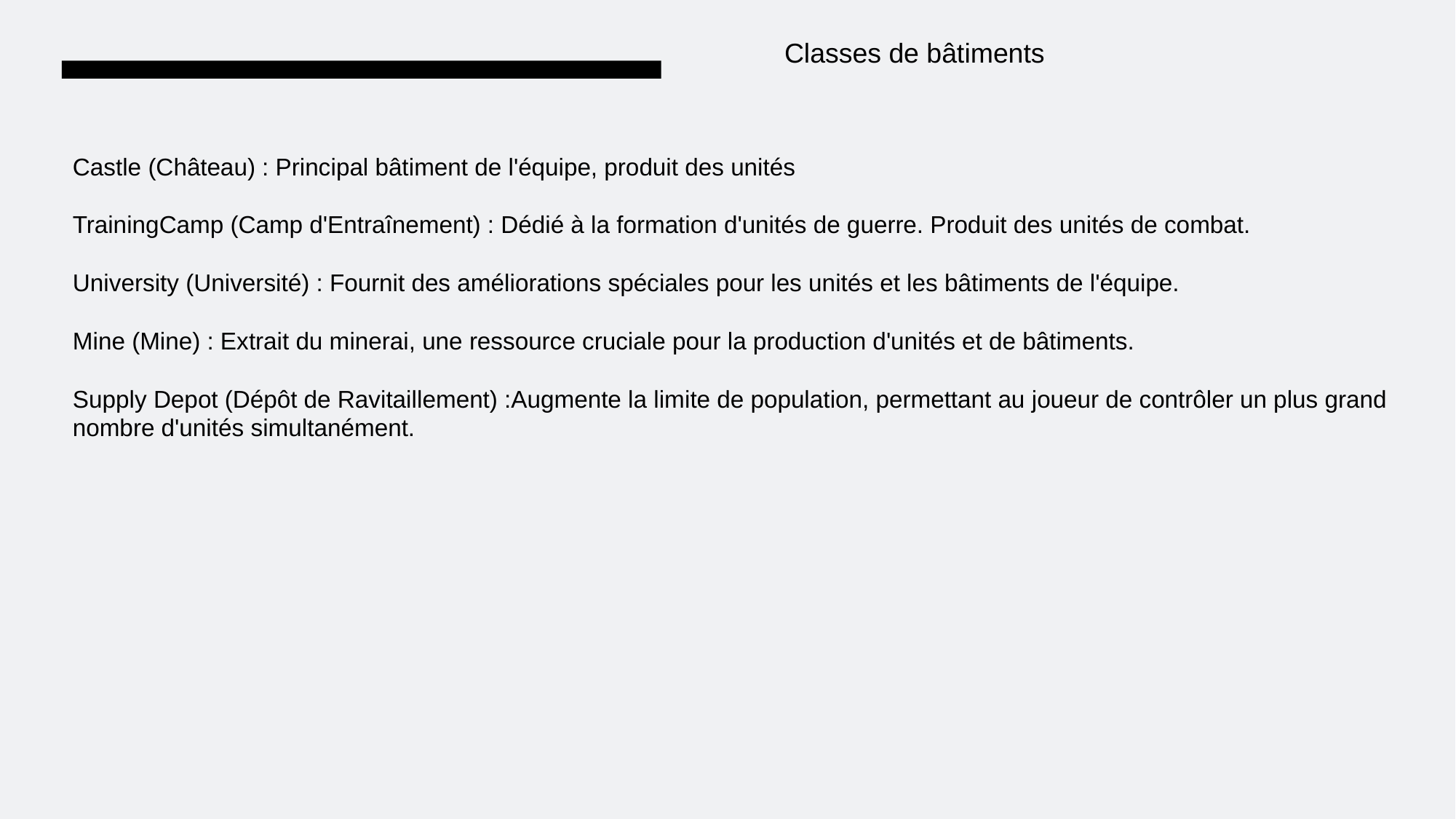

Classes de bâtiments
# Castle (Château) : Principal bâtiment de l'équipe, produit des unités TrainingCamp (Camp d'Entraînement) : Dédié à la formation d'unités de guerre. Produit des unités de combat. University (Université) : Fournit des améliorations spéciales pour les unités et les bâtiments de l'équipe. Mine (Mine) : Extrait du minerai, une ressource cruciale pour la production d'unités et de bâtiments. Supply Depot (Dépôt de Ravitaillement) :Augmente la limite de population, permettant au joueur de contrôler un plus grand nombre d'unités simultanément.